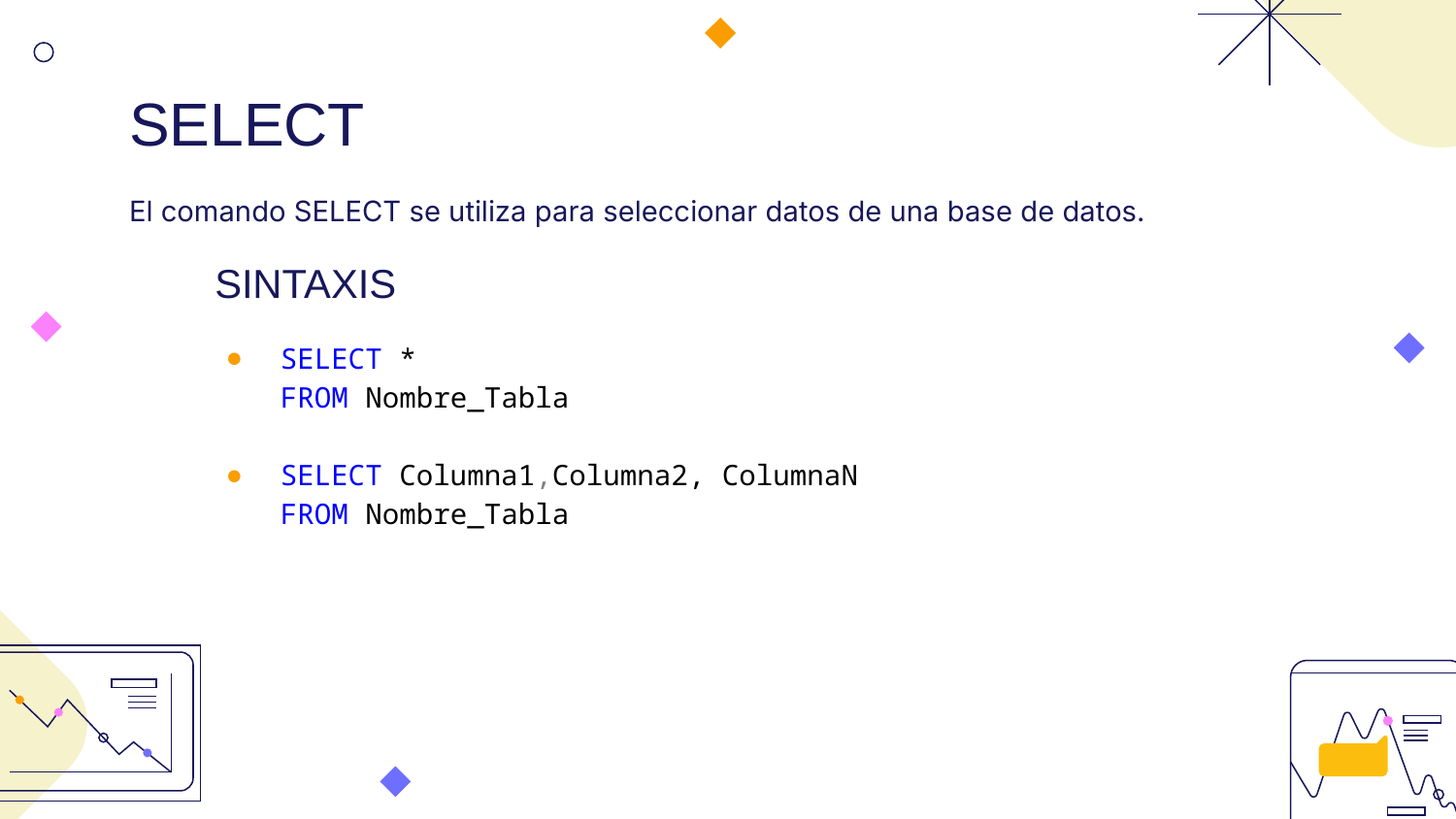

# SELECT
El comando SELECT se utiliza para seleccionar datos de una base de datos.
SINTAXIS
SELECT *
FROM Nombre_Tabla

SELECT Columna1,Columna2, ColumnaN
FROM Nombre_Tabla